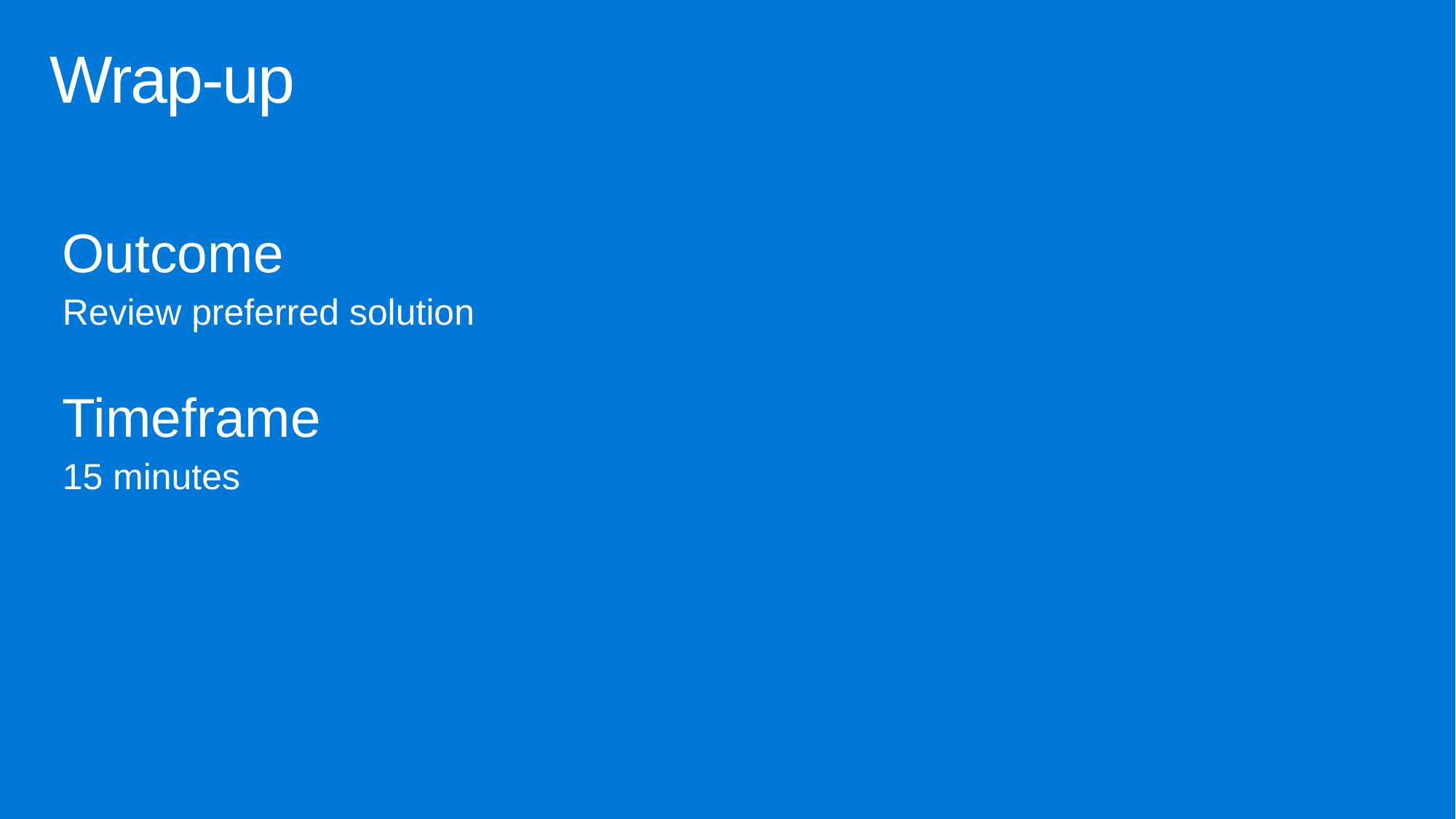

# Wrap-up
Outcome
Review preferred solution

Timeframe
15 minutes